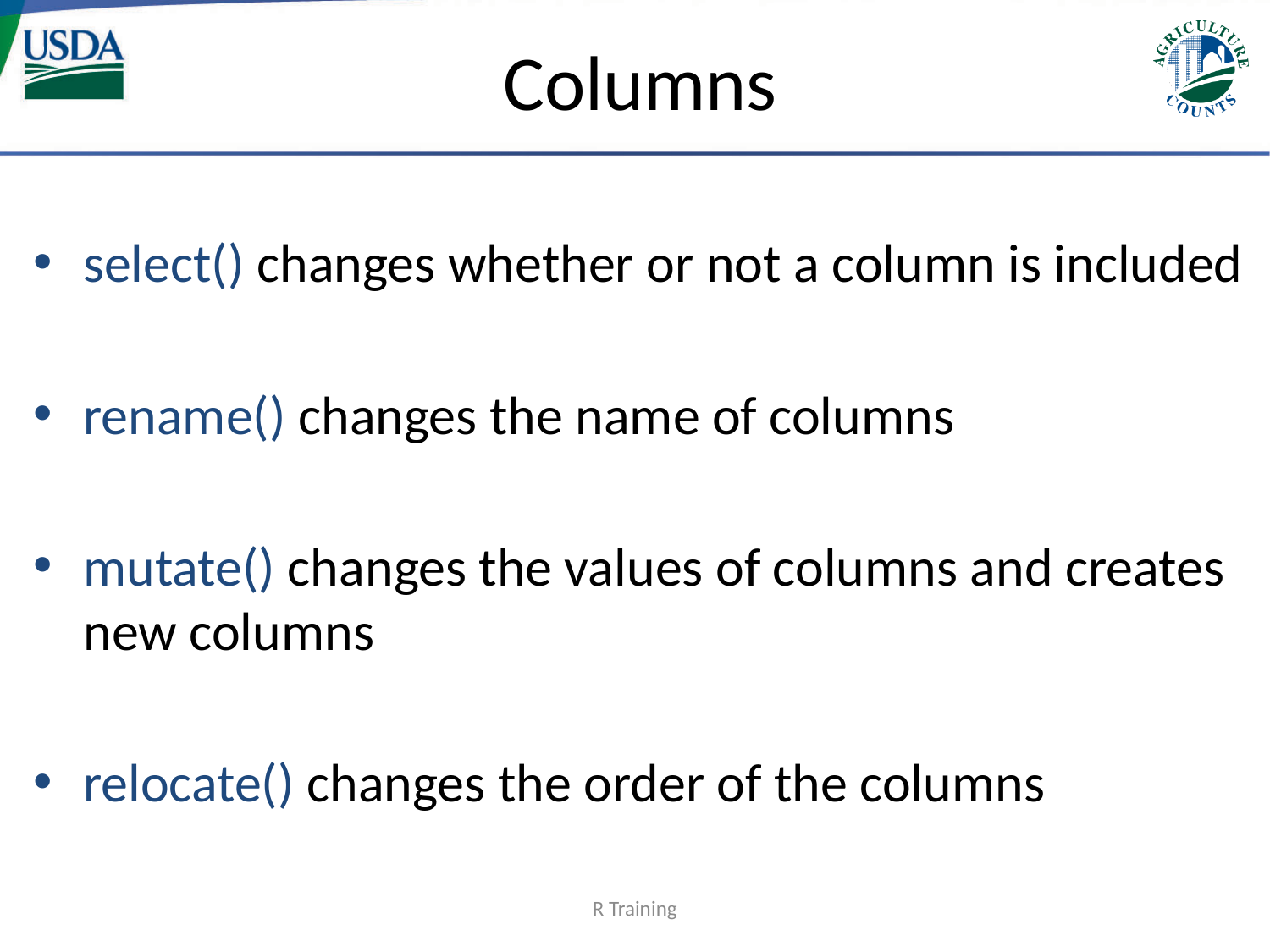

# Columns
select() changes whether or not a column is included

rename() changes the name of columns

mutate() changes the values of columns and creates new columns

relocate() changes the order of the columns
R Training